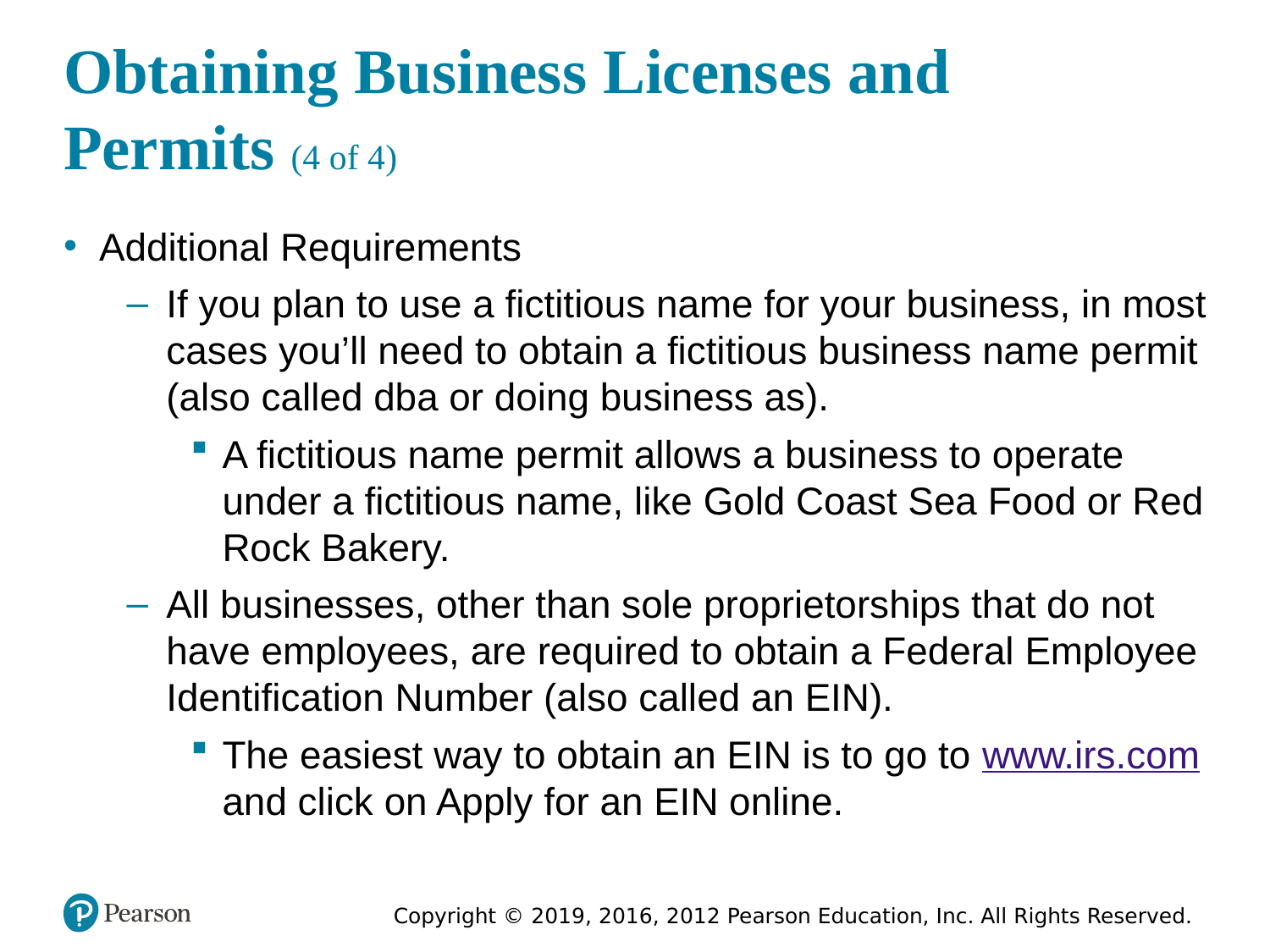

# Obtaining Business Licenses and Permits (4 of 4)
Additional Requirements
If you plan to use a fictitious name for your business, in most cases you’ll need to obtain a fictitious business name permit (also called dba or doing business as).
A fictitious name permit allows a business to operate under a fictitious name, like Gold Coast Sea Food or Red Rock Bakery.
All businesses, other than sole proprietorships that do not have employees, are required to obtain a Federal Employee Identification Number (also called an EIN).
The easiest way to obtain an EIN is to go to www.irs.com and click on Apply for an EIN online.